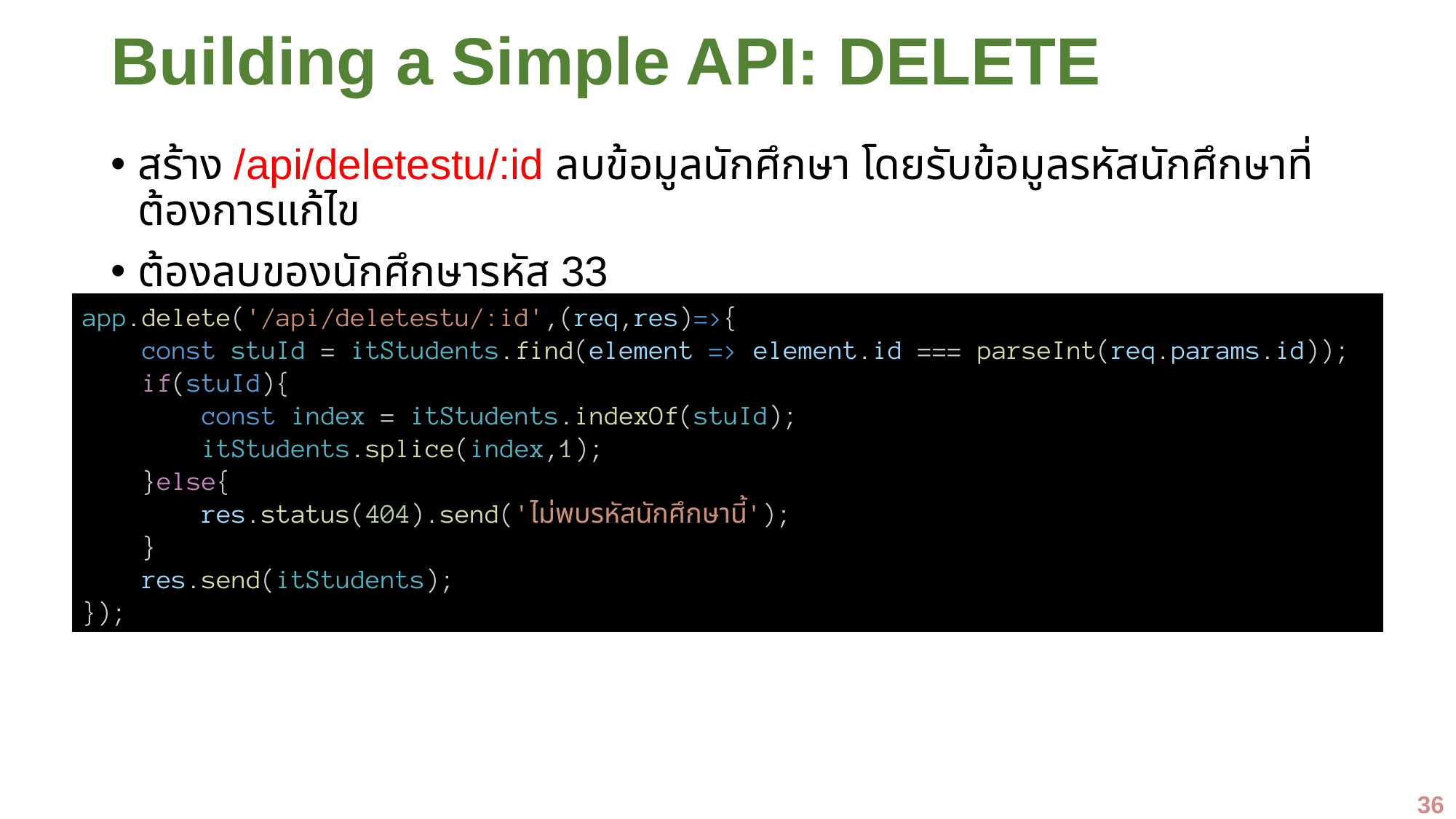

# Building a Simple API: DELETE
สร้าง /api/deletestu/:id ลบข้อมูลนักศึกษา โดยรับข้อมูลรหัสนักศึกษาที่ต้องการแก้ไข
ต้องลบของนักศึกษารหัส 33
app.delete('/api/deletestu/:id',(req,res)=>{
    const stuId = itStudents.find(element => element.id === parseInt(req.params.id));
    if(stuId){
        const index = itStudents.indexOf(stuId);
        itStudents.splice(index,1);
    }else{
        res.status(404).send('ไม่พบรหัสนักศึกษานี้');
    }
    res.send(itStudents);
});
36